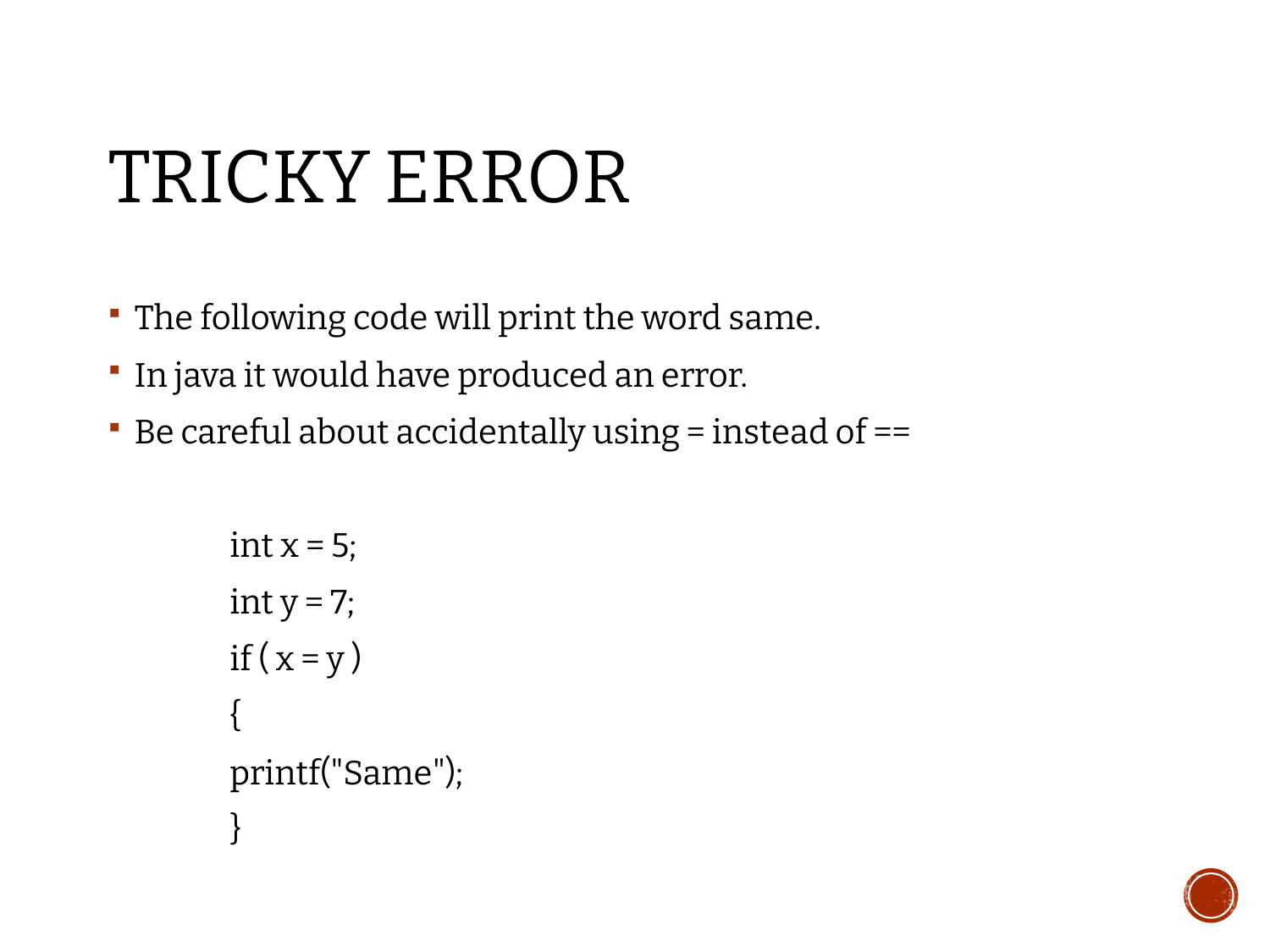

# Tricky Error
The following code will print the word same.
In java it would have produced an error.
Be careful about accidentally using = instead of ==

	int x = 5;
	int y = 7;
	if ( x = y )
	{
		printf("Same");
	}